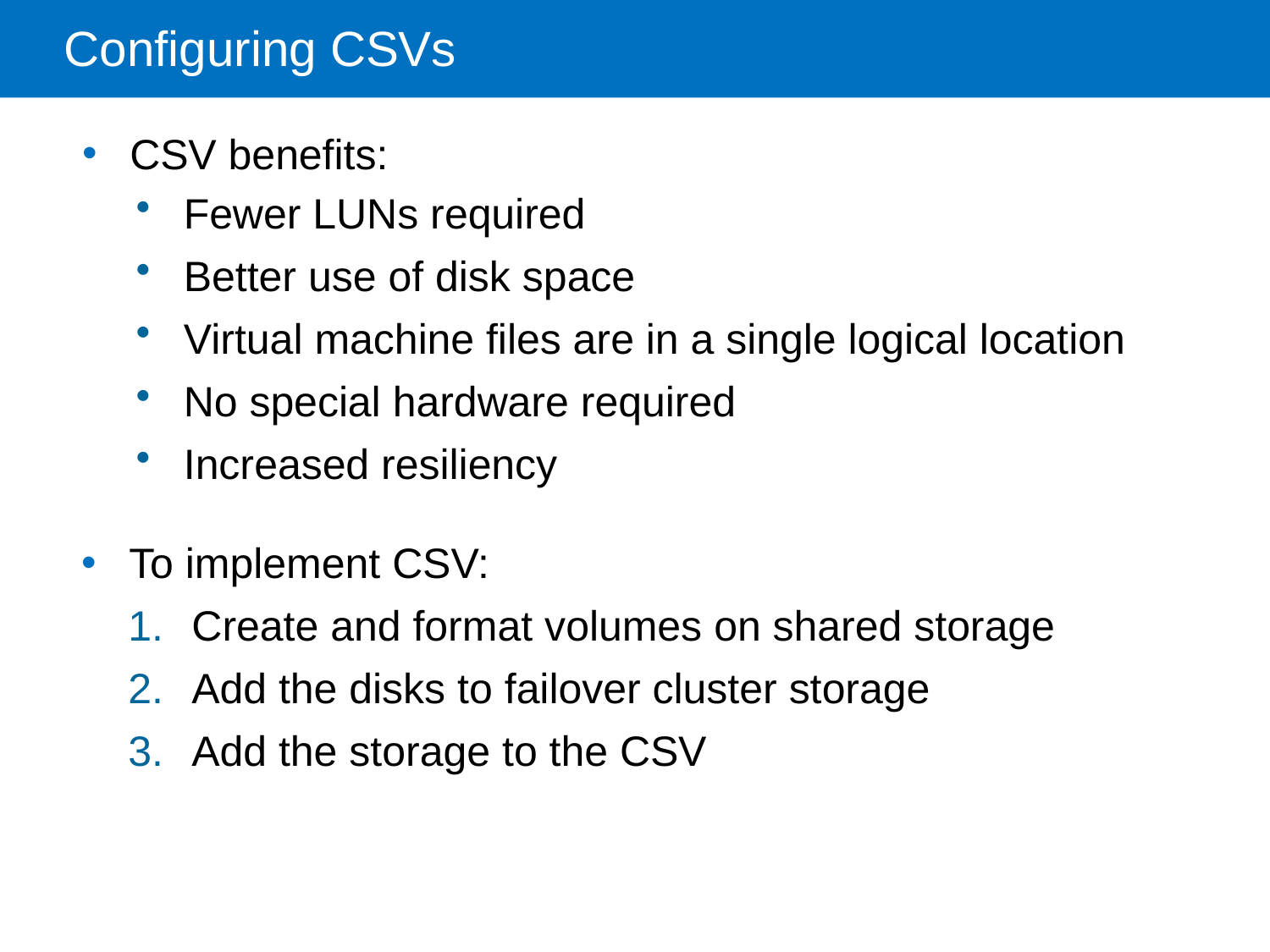

# Configuring CSVs
CSV benefits:
Fewer LUNs required
Better use of disk space
Virtual machine files are in a single logical location
No special hardware required
Increased resiliency
To implement CSV:
Create and format volumes on shared storage
Add the disks to failover cluster storage
Add the storage to the CSV